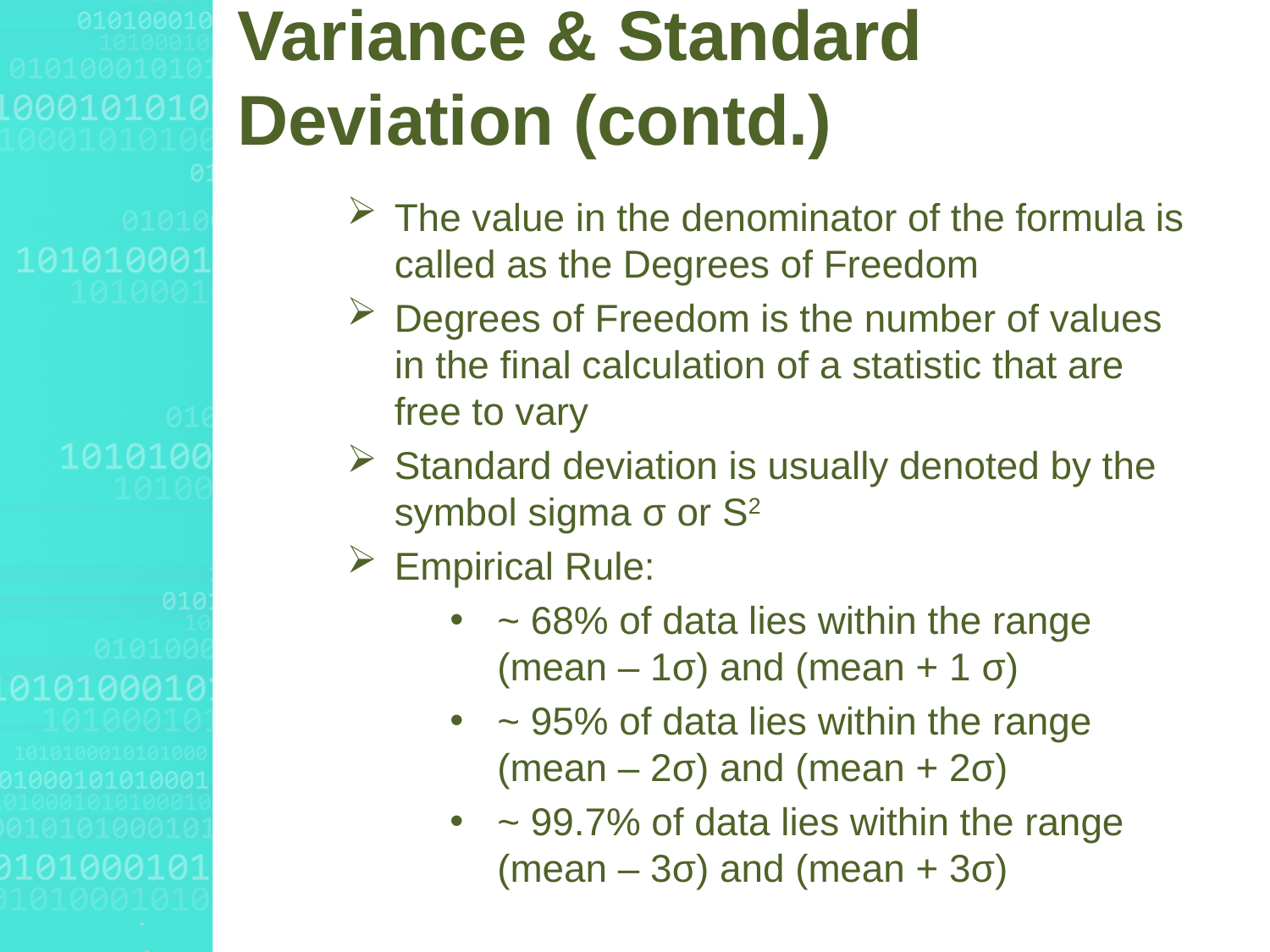

# Variance & Standard Deviation (contd.)
The value in the denominator of the formula is called as the Degrees of Freedom
Degrees of Freedom is the number of values in the final calculation of a statistic that are free to vary
Standard deviation is usually denoted by the symbol sigma σ or S2
Empirical Rule:
~ 68% of data lies within the range (mean – 1σ) and (mean + 1 σ)
~ 95% of data lies within the range (mean – 2σ) and (mean + 2σ)
~ 99.7% of data lies within the range (mean – 3σ) and (mean + 3σ)